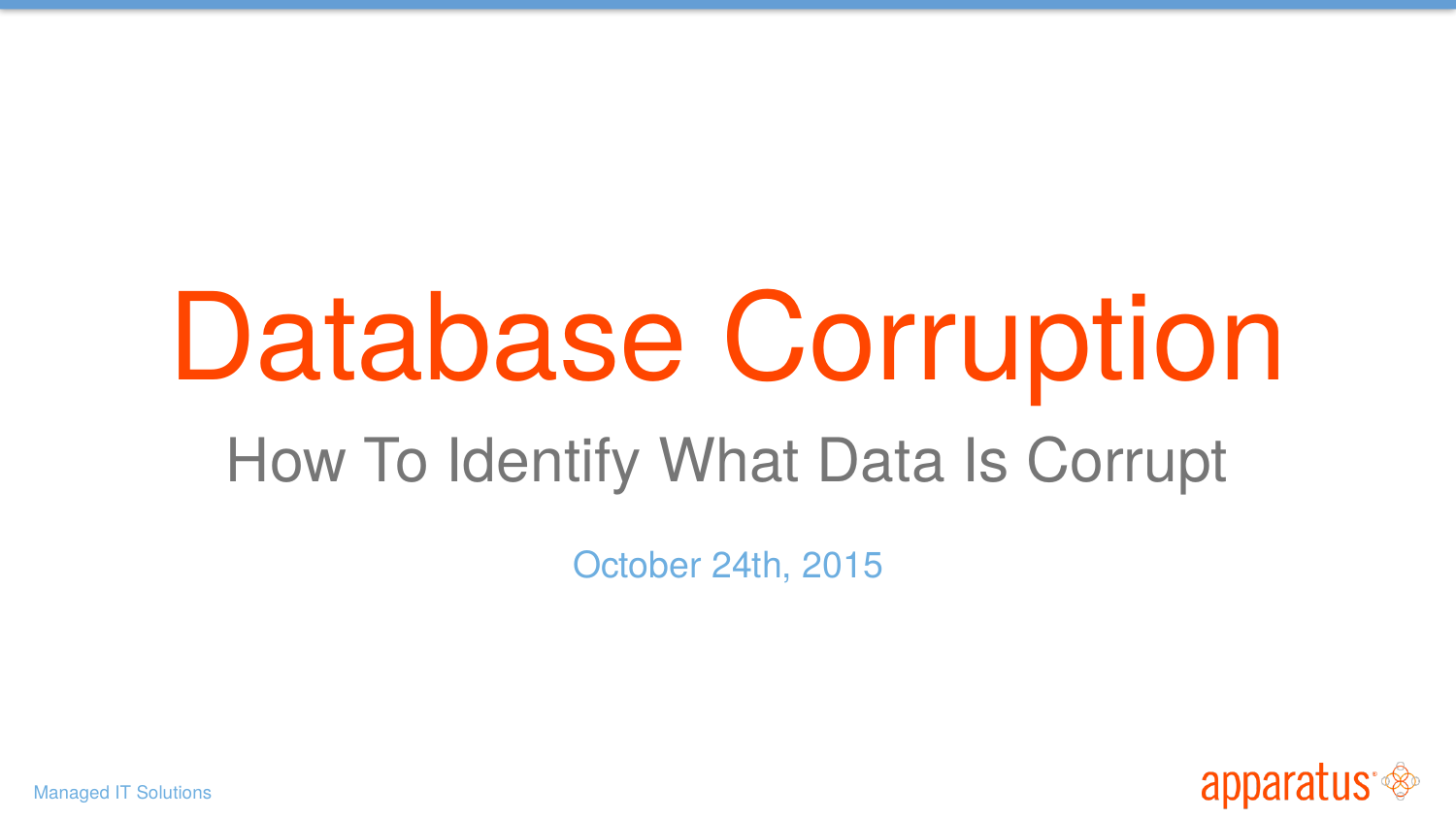

Database Corruption
How To Identify What Data Is Corrupt
October 24th, 2015